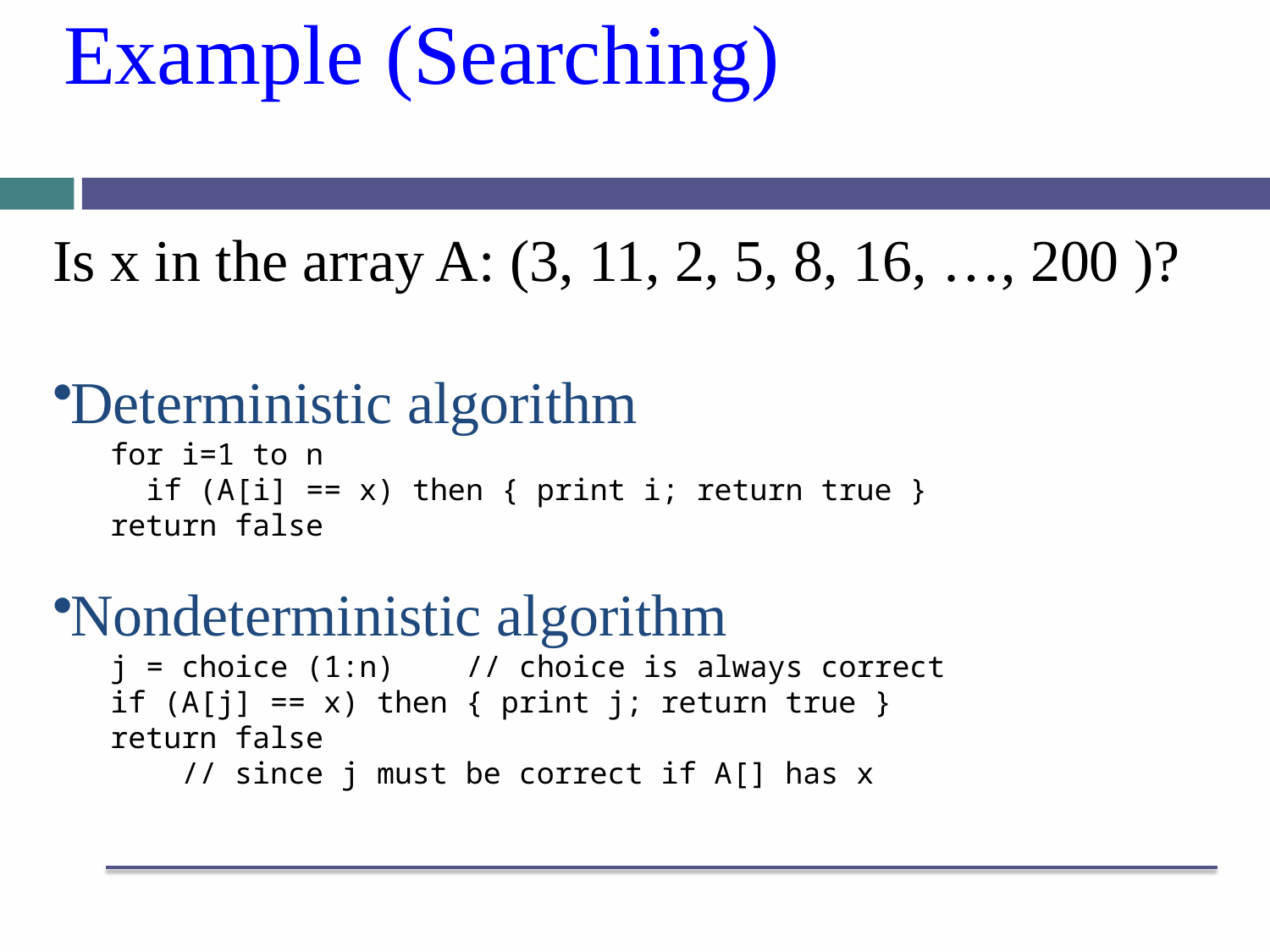

# Example (Searching)
Is x in the array A: (3, 11, 2, 5, 8, 16, …, 200 )?

Deterministic algorithm
for i=1 to n
  if (A[i] == x) then { print i; return true }
return false

Nondeterministic algorithm
j = choice (1:n)    // choice is always correct
if (A[j] == x) then { print j; return true }
return false
    // since j must be correct if A[] has x